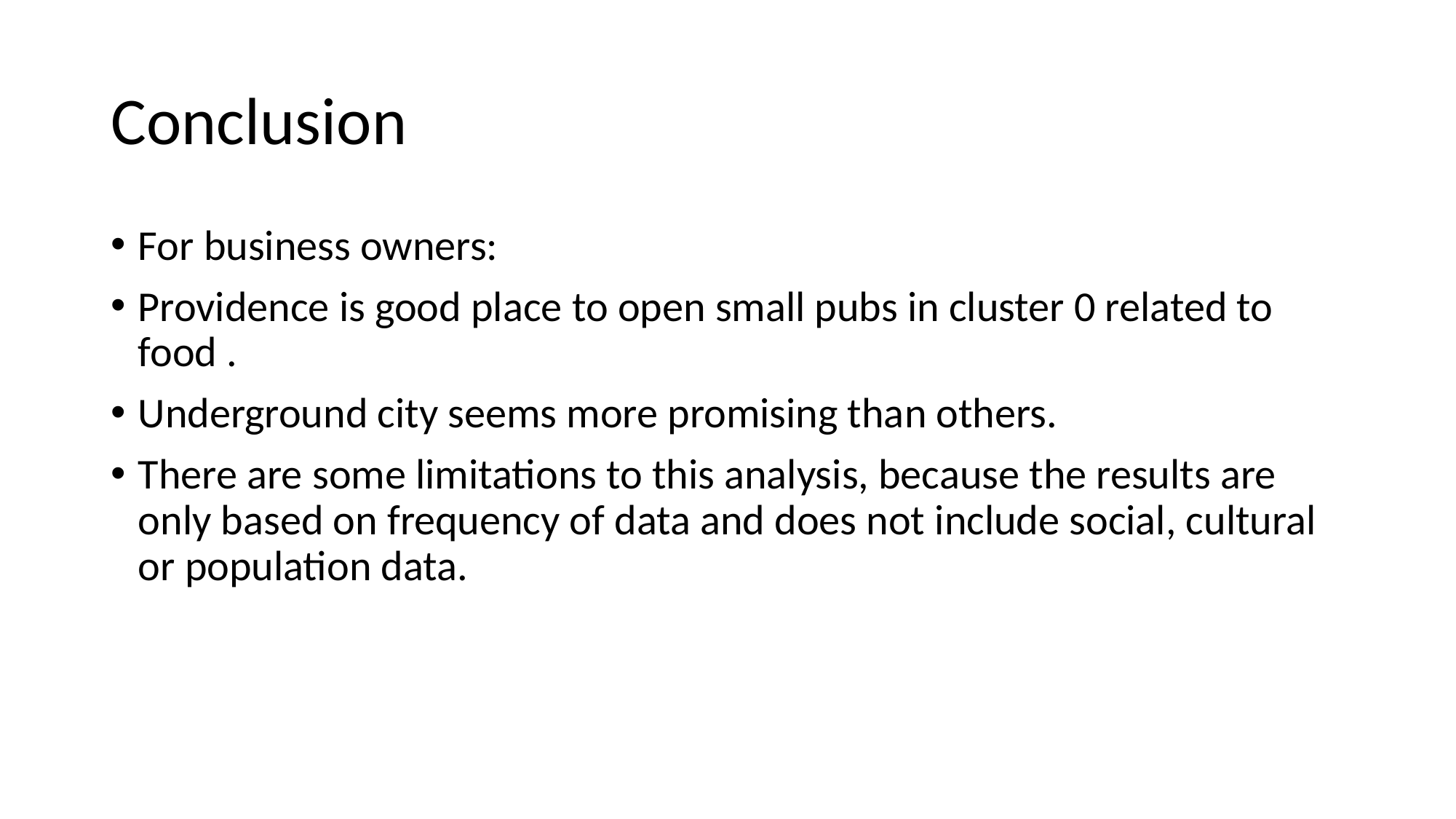

# Conclusion
For business owners:
Providence is good place to open small pubs in cluster 0 related to food .
Underground city seems more promising than others.
There are some limitations to this analysis, because the results are only based on frequency of data and does not include social, cultural or population data.